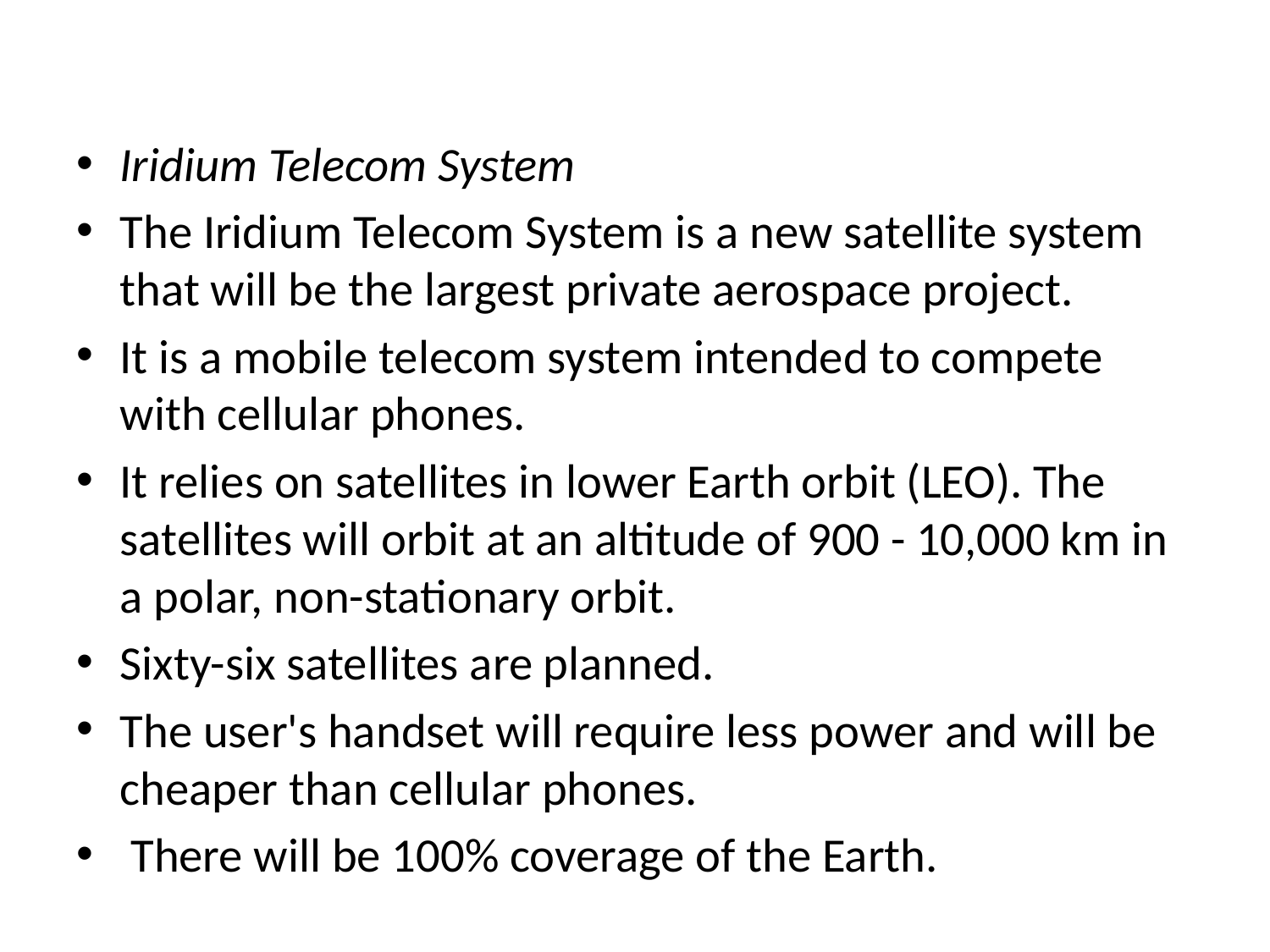

Iridium Telecom System
The Iridium Telecom System is a new satellite system that will be the largest private aerospace project.
It is a mobile telecom system intended to compete with cellular phones.
It relies on satellites in lower Earth orbit (LEO). The satellites will orbit at an altitude of 900 - 10,000 km in a polar, non-stationary orbit.
Sixty-six satellites are planned.
The user's handset will require less power and will be cheaper than cellular phones.
 There will be 100% coverage of the Earth.